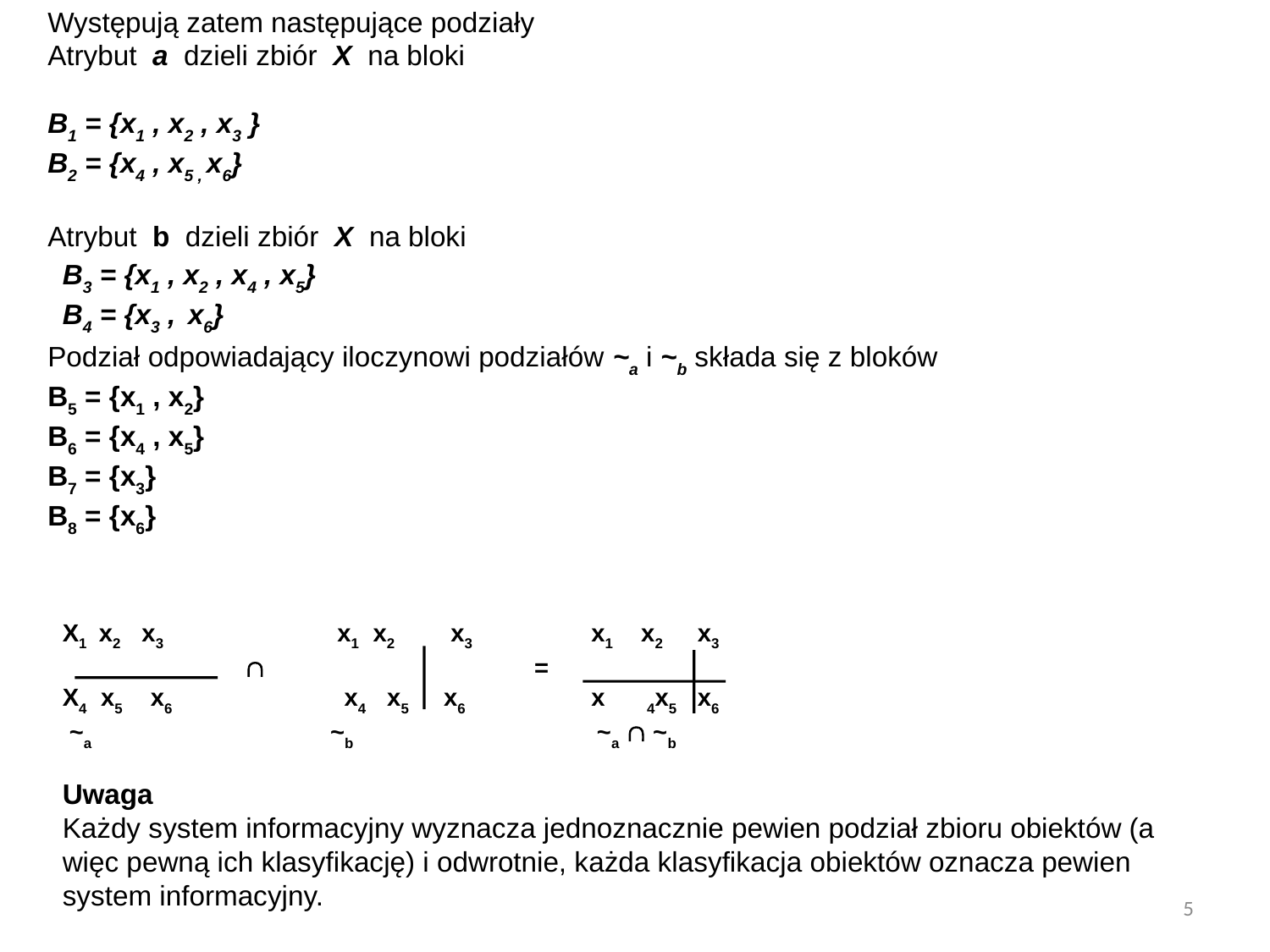

Występują zatem następujące podziały
Atrybut  a  dzieli zbiór  X  na bloki

B1 = {x1 , x2 , x3 }
B2 = {x4 , x5 , x6}

Atrybut  b  dzieli zbiór  X  na bloki

B3 = {x1 , x2 , x4 , x5}
B4 = {x3 ,  x6}
Podział odpowiadający iloczynowi podziałów ~a i ~b składa się z bloków
B5 = {x1 , x2}
B6 = {x4 , x5}
B7 = {x3}
B8 = {x6}

X1   x2   x3 		   x1  x2        x3 	   x1    x2	x3
	        ∩		             =
X4  x5    x6 		    x4   x5     x6	   x      4x5	x6
 ~a		  ~b    	                      ~a ∩ ~b

Uwaga
Każdy system informacyjny wyznacza jednoznacznie pewien podział zbioru obiektów (a więc pewną ich klasyfikację) i odwrotnie, każda klasyfikacja obiektów oznacza pewien system informacyjny.

5